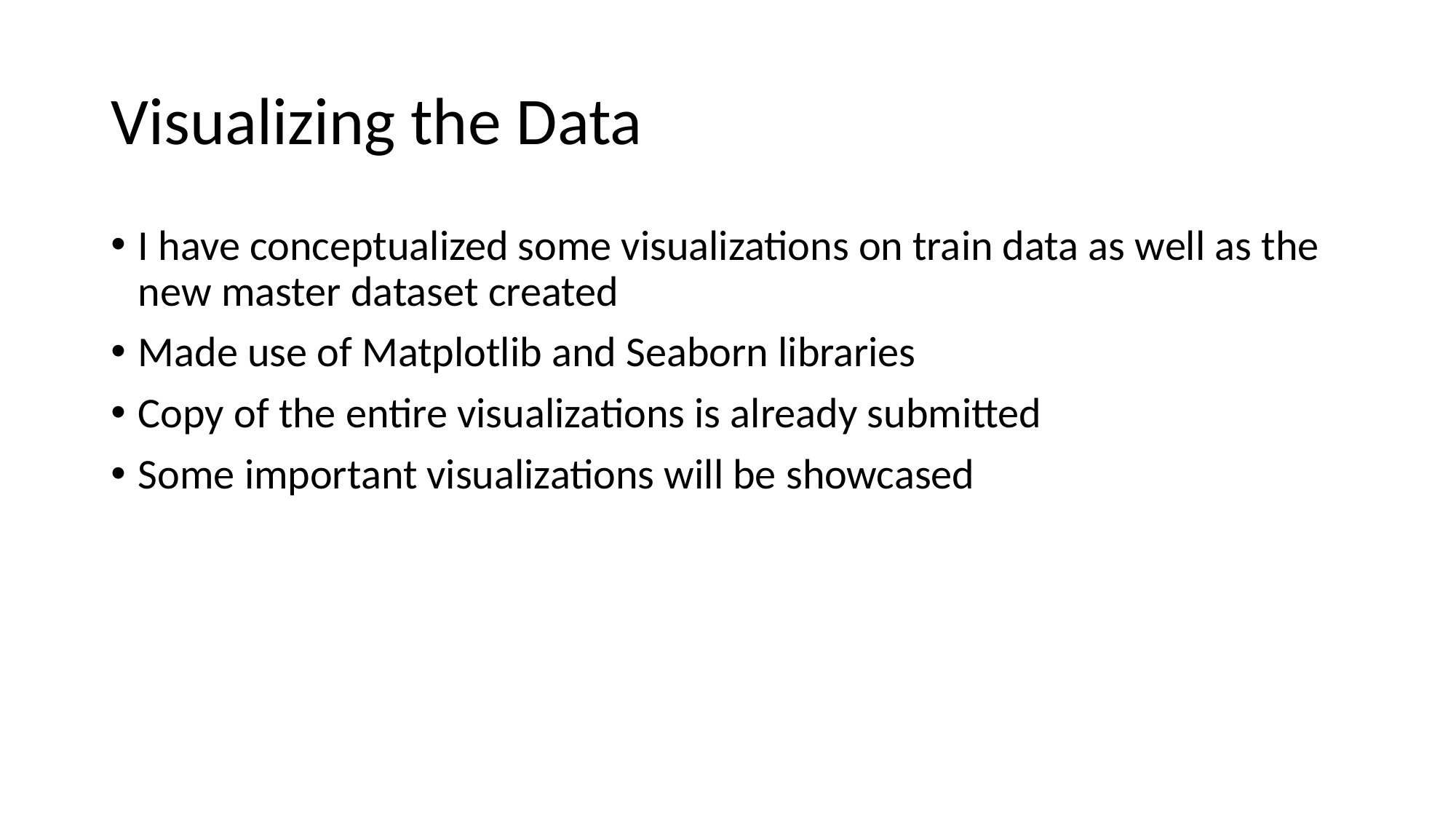

# Visualizing the Data
I have conceptualized some visualizations on train data as well as the new master dataset created
Made use of Matplotlib and Seaborn libraries
Copy of the entire visualizations is already submitted
Some important visualizations will be showcased